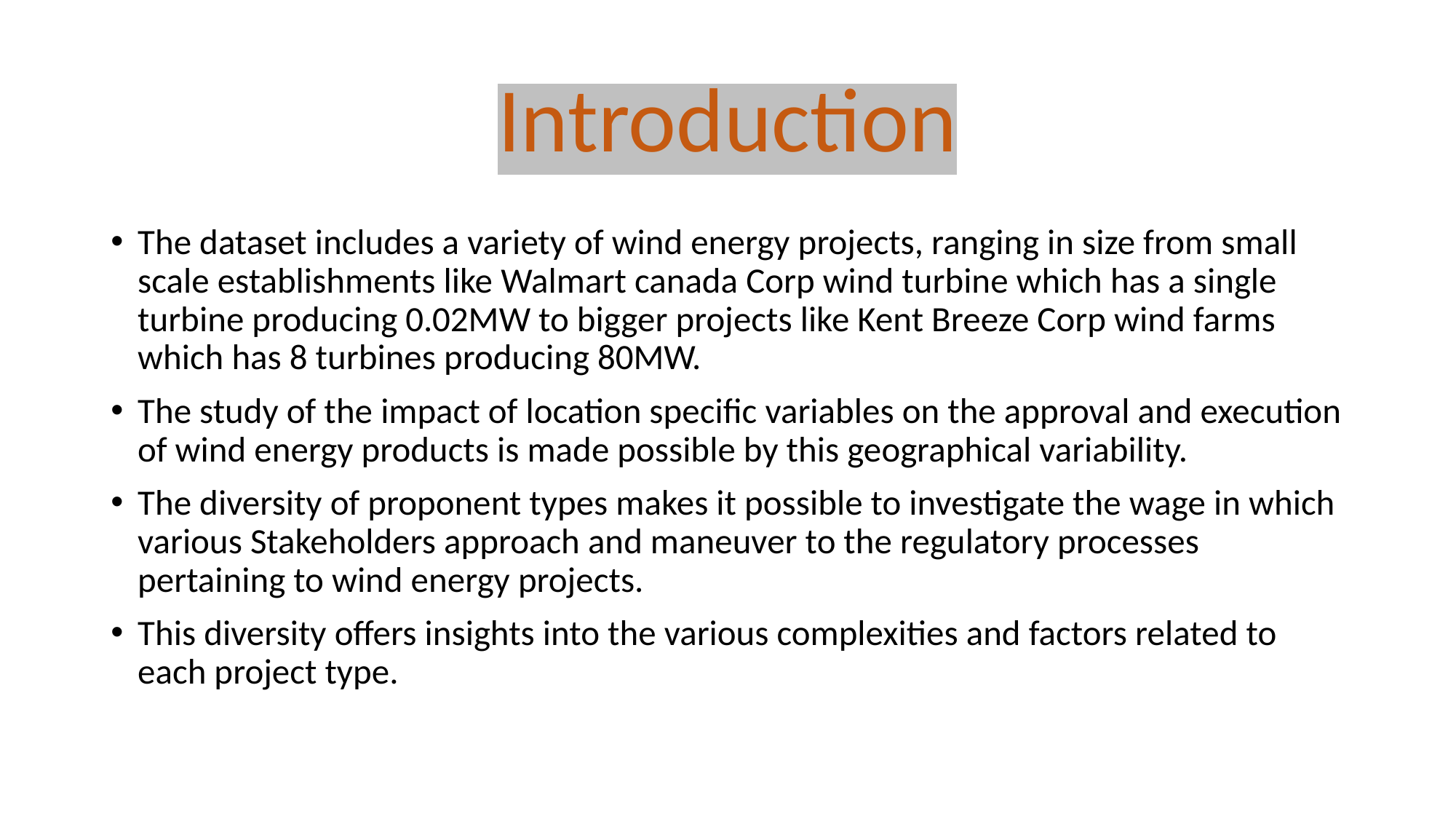

# Introduction
The dataset includes a variety of wind energy projects, ranging in size from small scale establishments like Walmart canada Corp wind turbine which has a single turbine producing 0.02MW to bigger projects like Kent Breeze Corp wind farms which has 8 turbines producing 80MW.
The study of the impact of location specific variables on the approval and execution of wind energy products is made possible by this geographical variability.
The diversity of proponent types makes it possible to investigate the wage in which various Stakeholders approach and maneuver to the regulatory processes pertaining to wind energy projects.
This diversity offers insights into the various complexities and factors related to each project type.